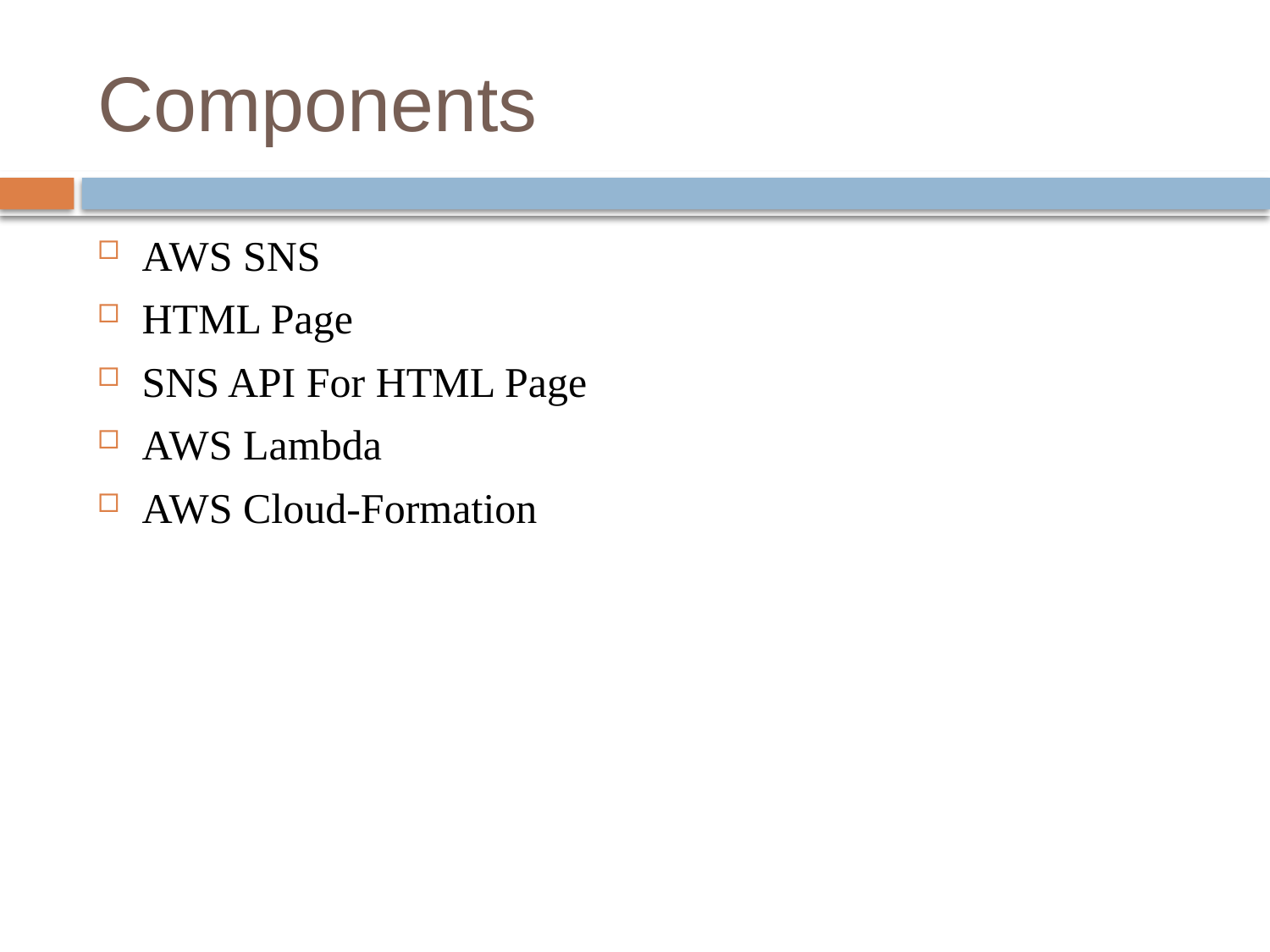

# Components
AWS SNS
HTML Page
SNS API For HTML Page
AWS Lambda
AWS Cloud-Formation